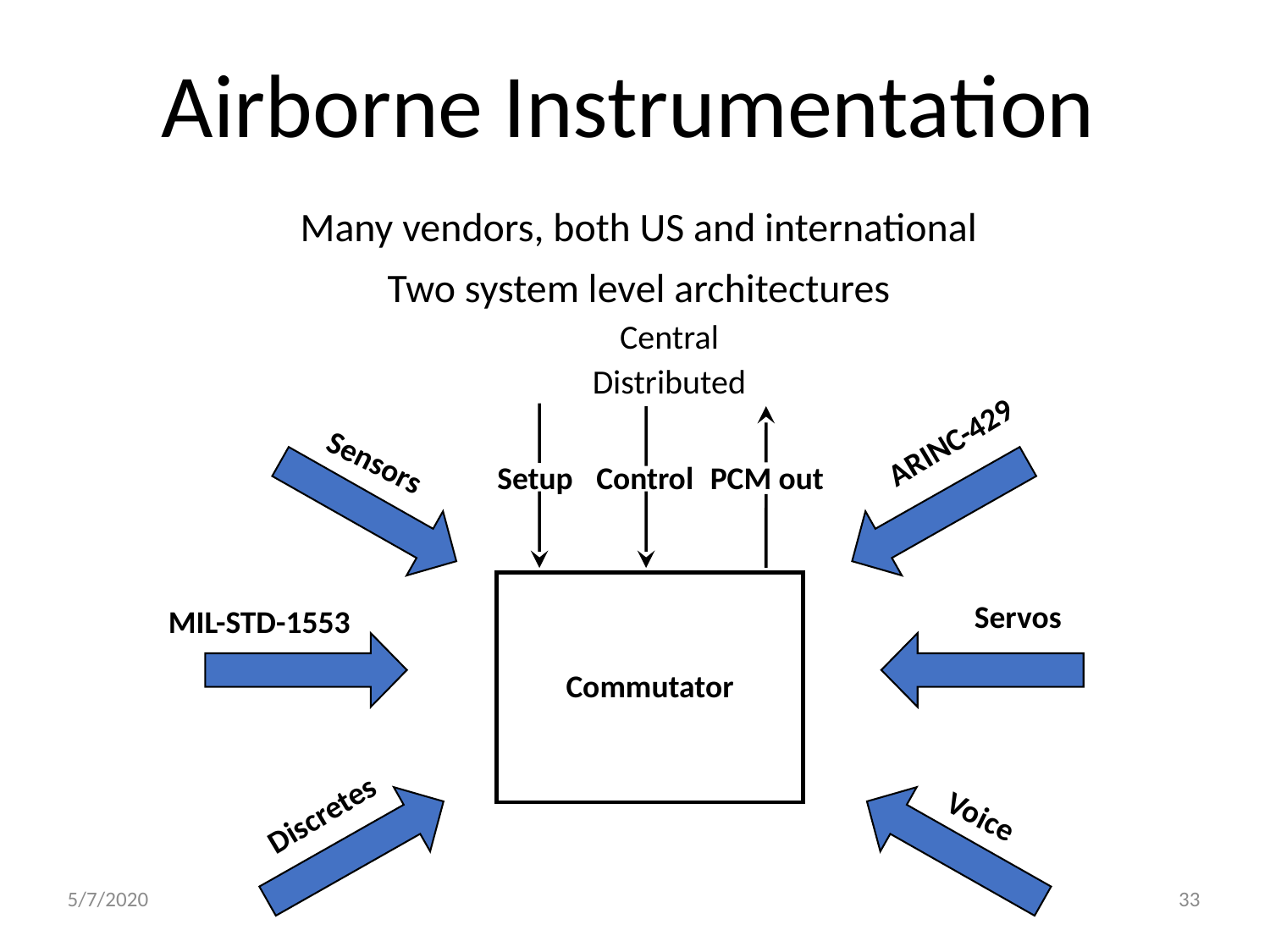

Airborne Instrumentation
Many vendors, both US and international
Two system level architectures
Central
Distributed

Commutator

ARINC-429
Sensors
Setup
Control
PCM out
Servos
MIL-STD-1553
Discretes
Voice
5/7/2020
33